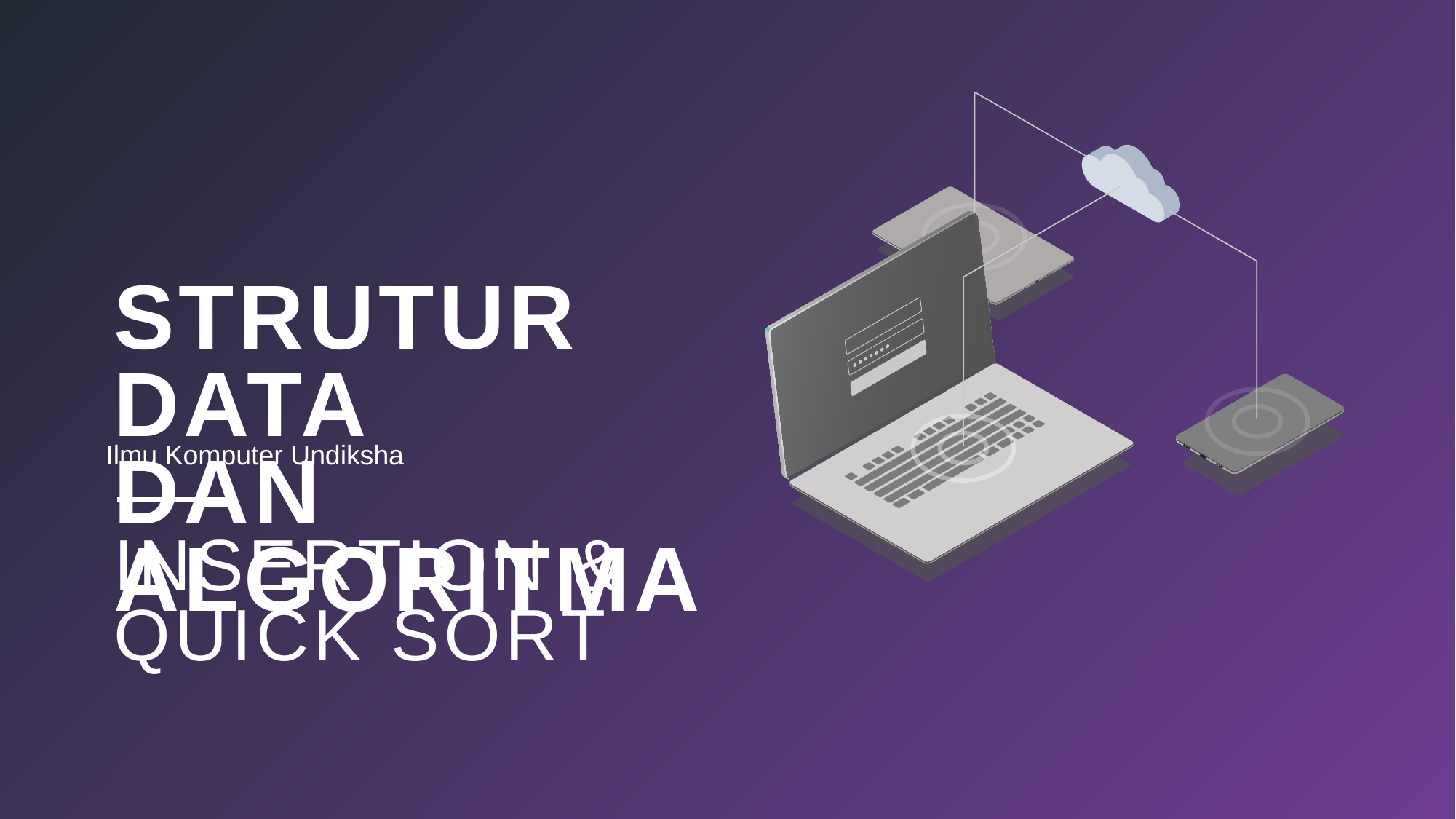

STRUTUR DATA
DAN ALGORITMA
Ilmu Komputer Undiksha
INSERTION & QUICK SORT